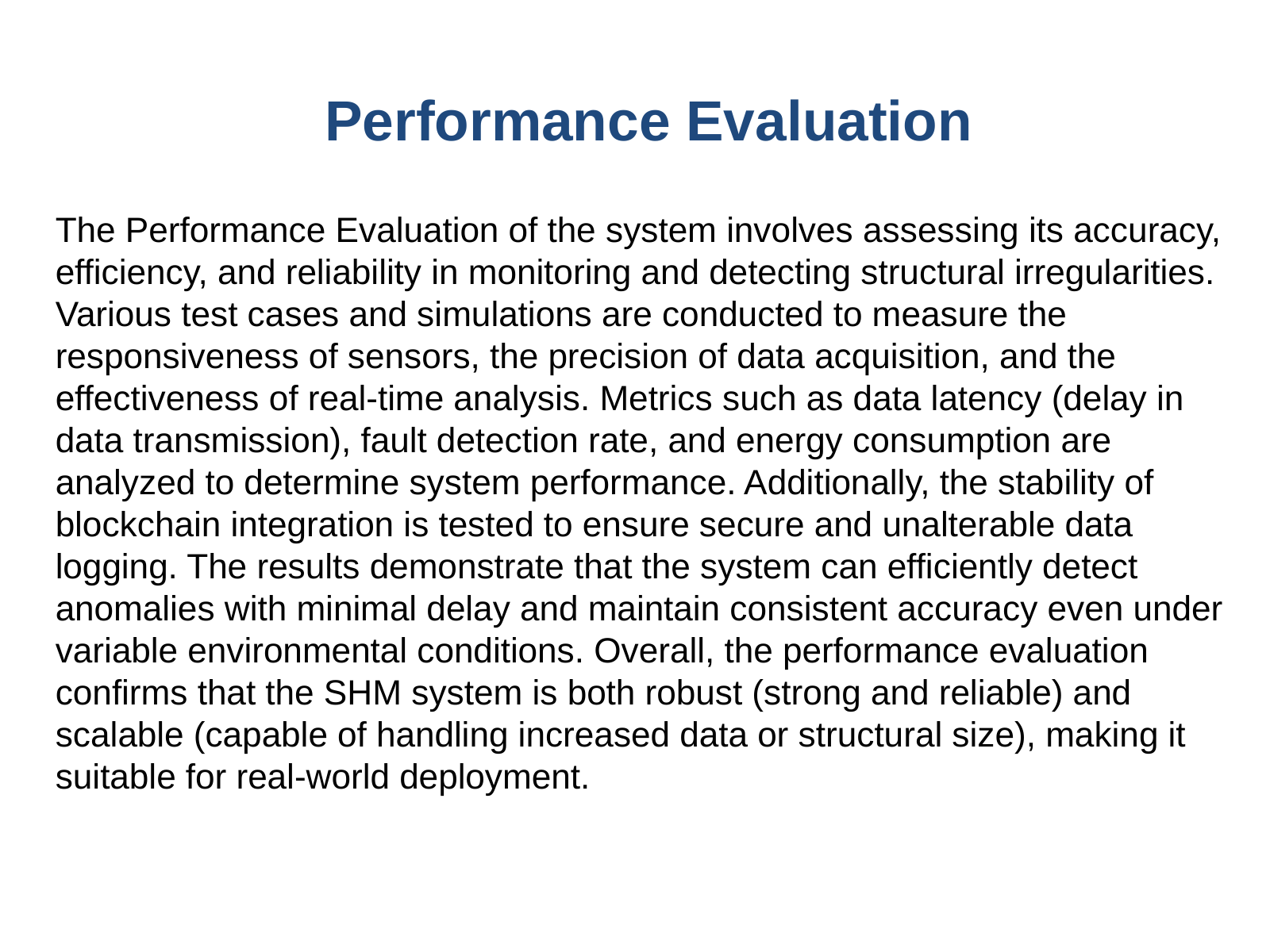

Performance Evaluation

The Performance Evaluation of the system involves assessing its accuracy, efficiency, and reliability in monitoring and detecting structural irregularities. Various test cases and simulations are conducted to measure the responsiveness of sensors, the precision of data acquisition, and the effectiveness of real-time analysis. Metrics such as data latency (delay in data transmission), fault detection rate, and energy consumption are analyzed to determine system performance. Additionally, the stability of blockchain integration is tested to ensure secure and unalterable data logging. The results demonstrate that the system can efficiently detect anomalies with minimal delay and maintain consistent accuracy even under variable environmental conditions. Overall, the performance evaluation confirms that the SHM system is both robust (strong and reliable) and scalable (capable of handling increased data or structural size), making it suitable for real-world deployment.